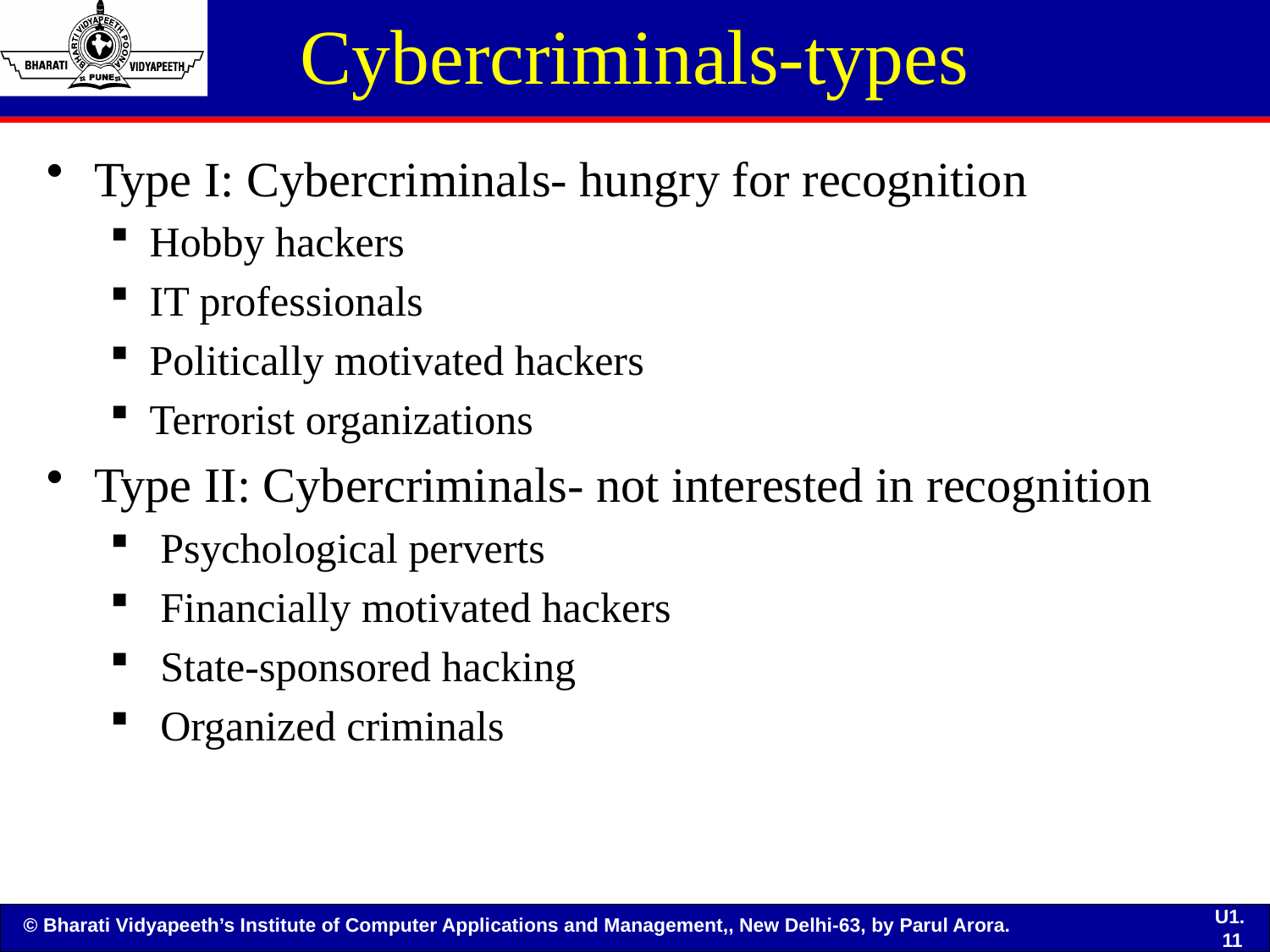

# Cybercriminals-types
Type I: Cybercriminals- hungry for recognition
Hobby hackers
IT professionals
Politically motivated hackers
Terrorist organizations
Type II: Cybercriminals- not interested in recognition
 Psychological perverts
 Financially motivated hackers
 State-sponsored hacking
 Organized criminals